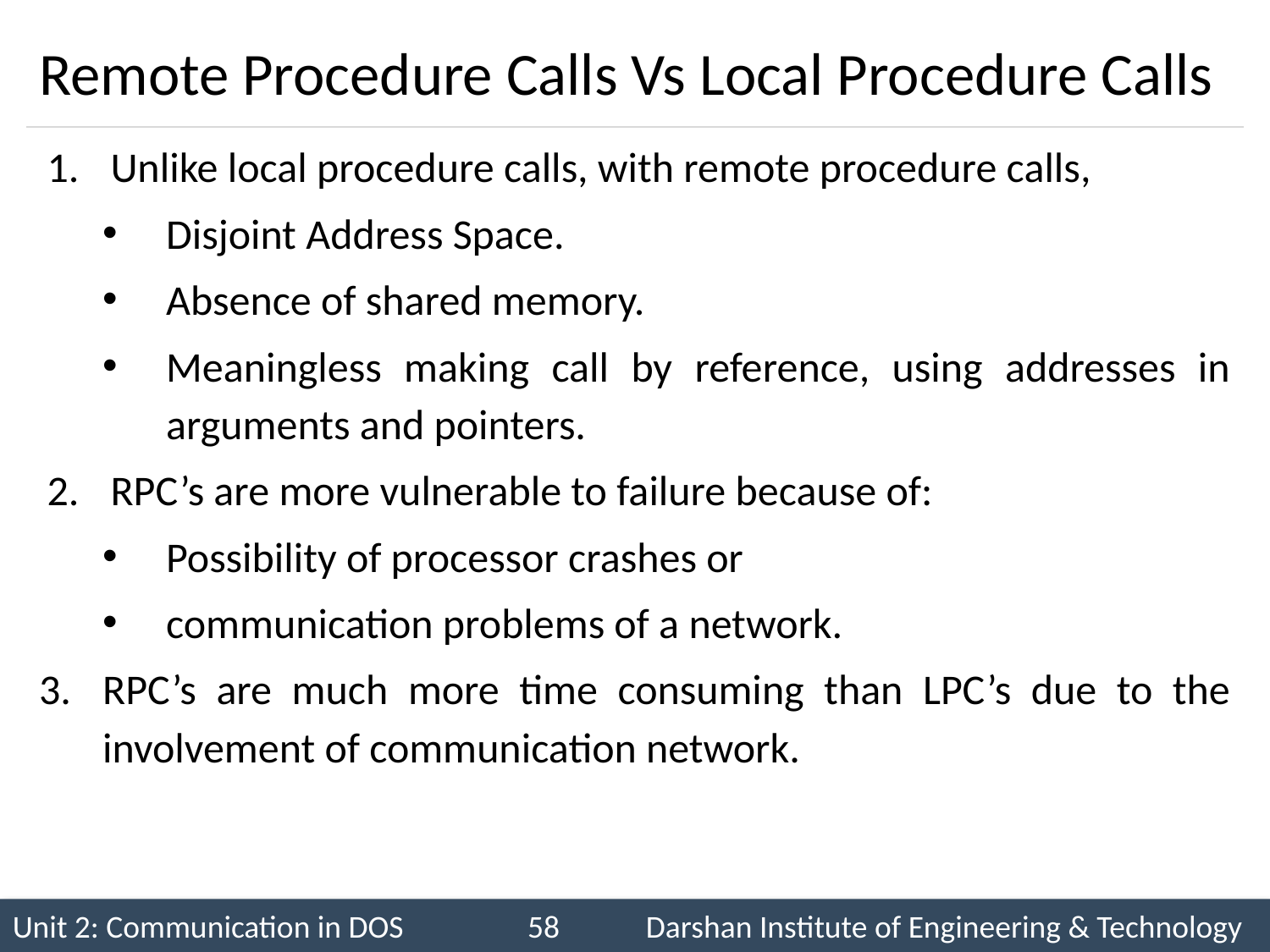

# Remote Procedure Calls Vs Local Procedure Calls
Unlike local procedure calls, with remote procedure calls,
Disjoint Address Space.
Absence of shared memory.
Meaningless making call by reference, using addresses in arguments and pointers.
RPC’s are more vulnerable to failure because of:
Possibility of processor crashes or
communication problems of a network.
RPC’s are much more time consuming than LPC’s due to the involvement of communication network.